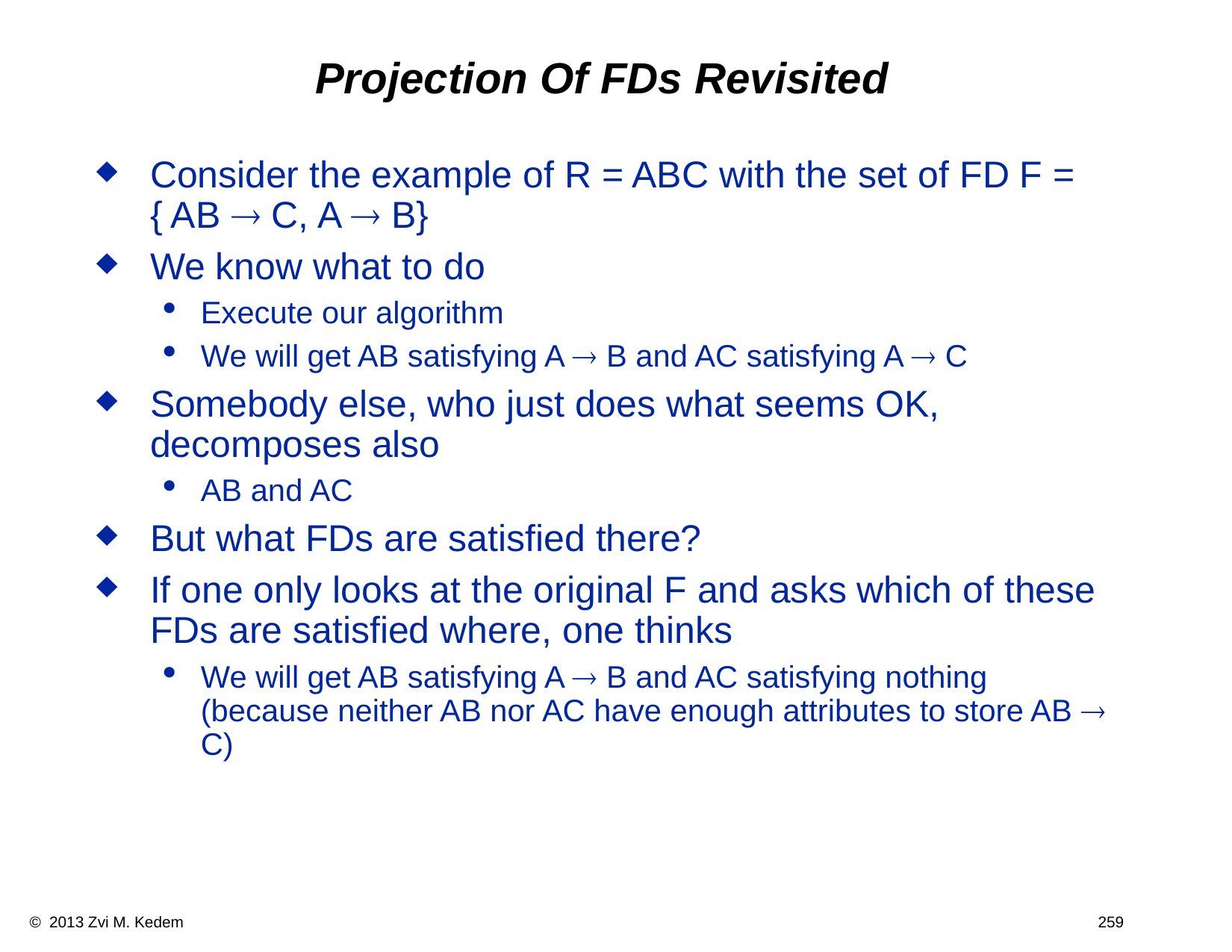

# Projection Of FDs Revisited
Consider the example of R = ABC with the set of FD F = { AB → C, A → B}
We know what to do
Execute our algorithm
We will get AB satisfying A → B and AC satisfying A → C
Somebody else, who just does what seems OK, decomposes also
AB and AC
But what FDs are satisfied there?
If one only looks at the original F and asks which of these FDs are satisfied where, one thinks
We will get AB satisfying A → B and AC satisfying nothing (because neither AB nor AC have enough attributes to store AB → C)